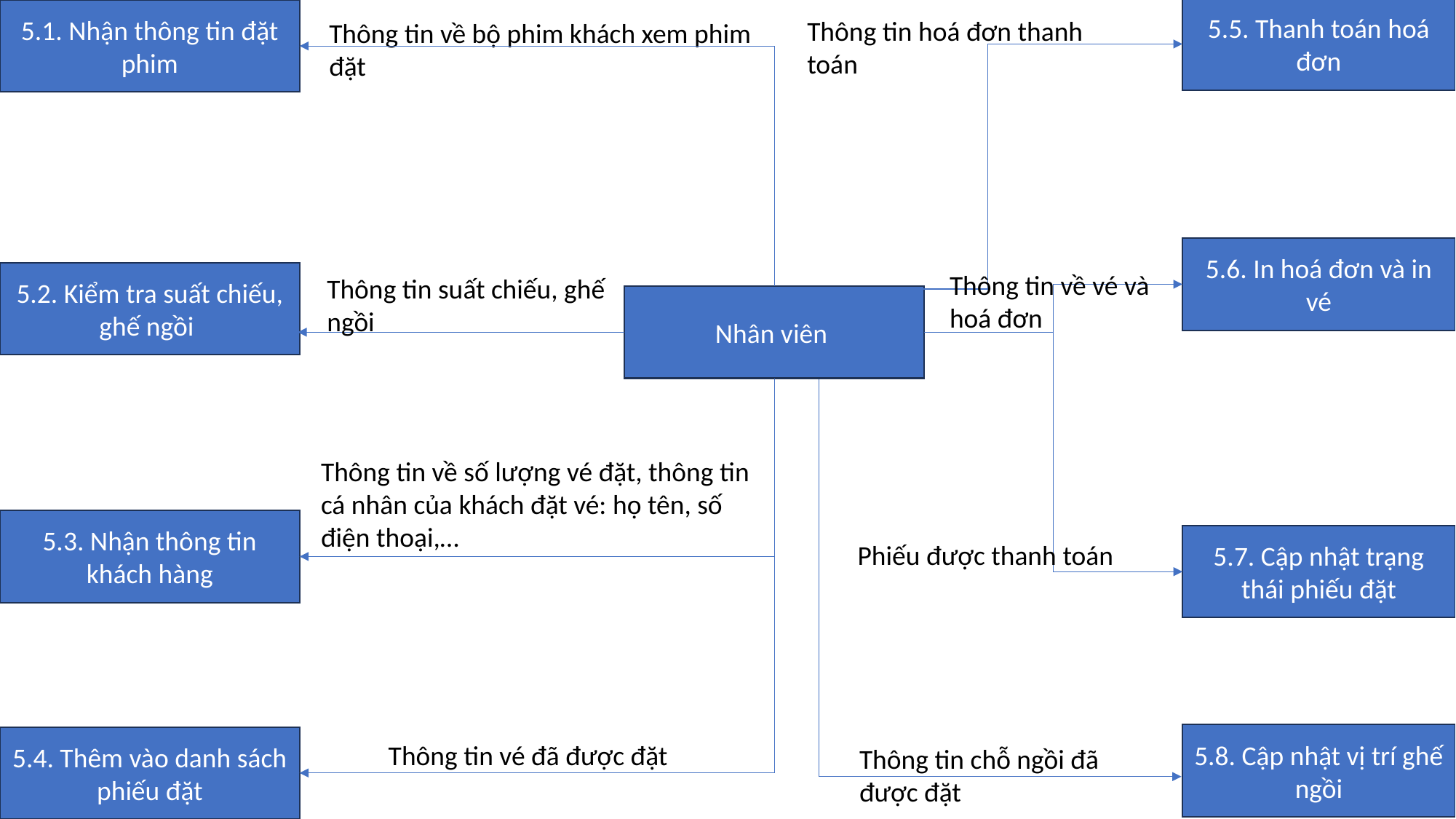

5.1. Nhận thông tin đặt phim
5.5. Thanh toán hoá đơn
Thông tin hoá đơn thanh toán
Thông tin về bộ phim khách xem phim đặt
5.6. In hoá đơn và in vé
5.2. Kiểm tra suất chiếu, ghế ngồi
Thông tin về vé và hoá đơn
Thông tin suất chiếu, ghế ngồi
Nhân viên
Thông tin về số lượng vé đặt, thông tin cá nhân của khách đặt vé: họ tên, số điện thoại,…
5.3. Nhận thông tin khách hàng
5.7. Cập nhật trạng thái phiếu đặt
Phiếu được thanh toán
5.8. Cập nhật vị trí ghế ngồi
5.4. Thêm vào danh sách phiếu đặt
Thông tin vé đã được đặt
Thông tin chỗ ngồi đã được đặt